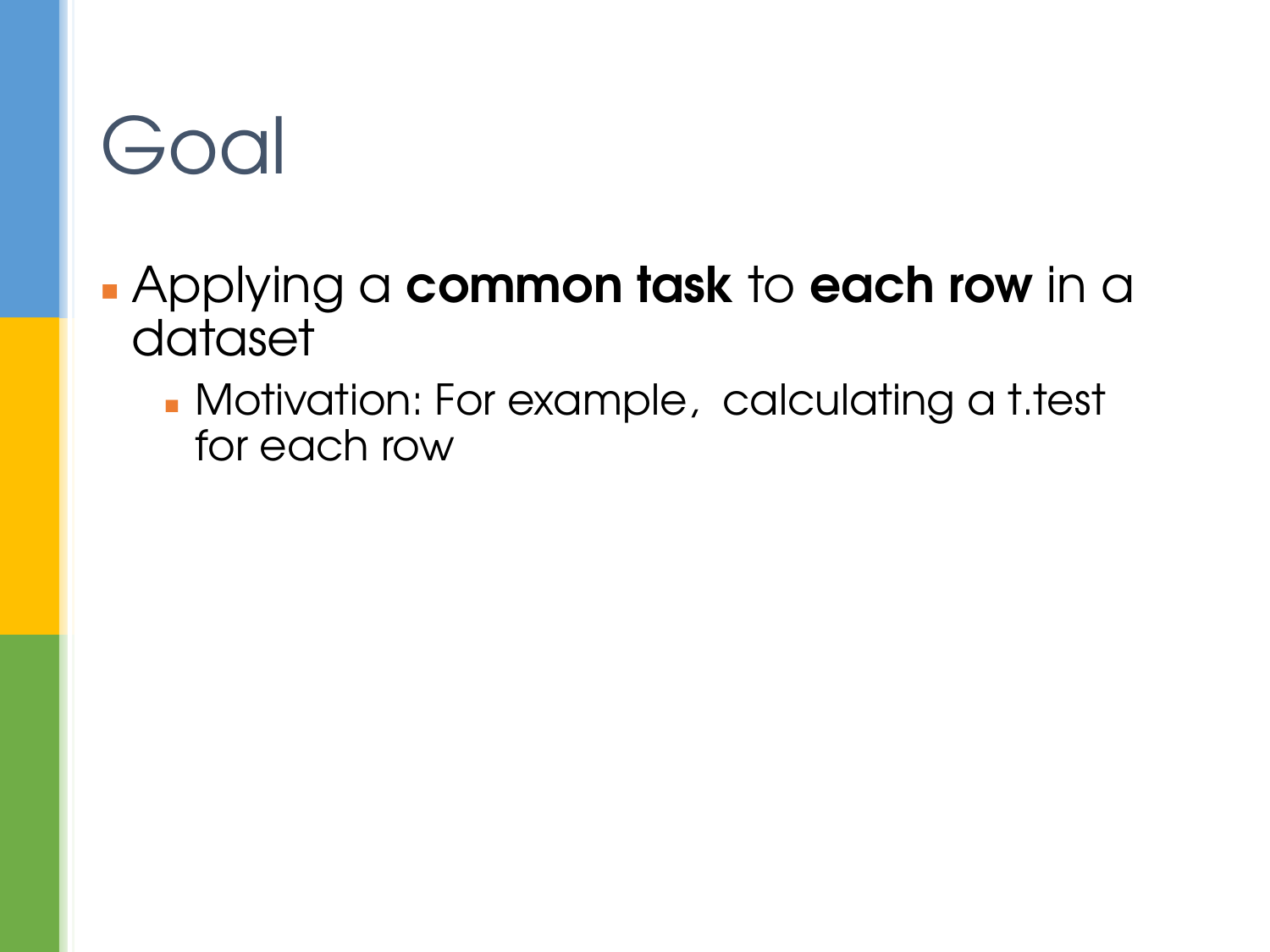

# Goal
Applying a common task to each row in a dataset
Motivation: For example,  calculating a t.test for each row